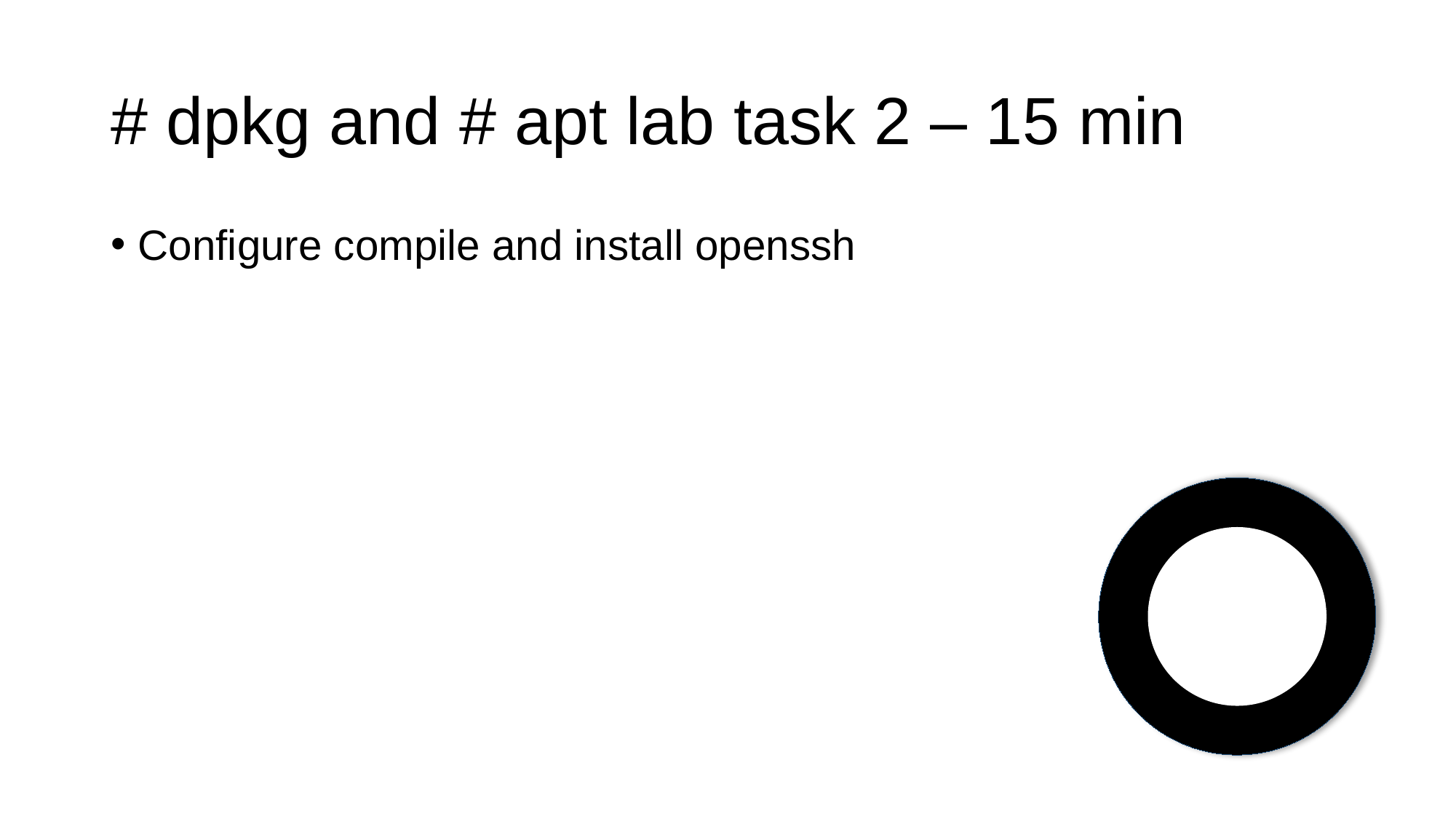

# # dpkg and # apt lab task 2 – 15 min
Configure compile and install openssh